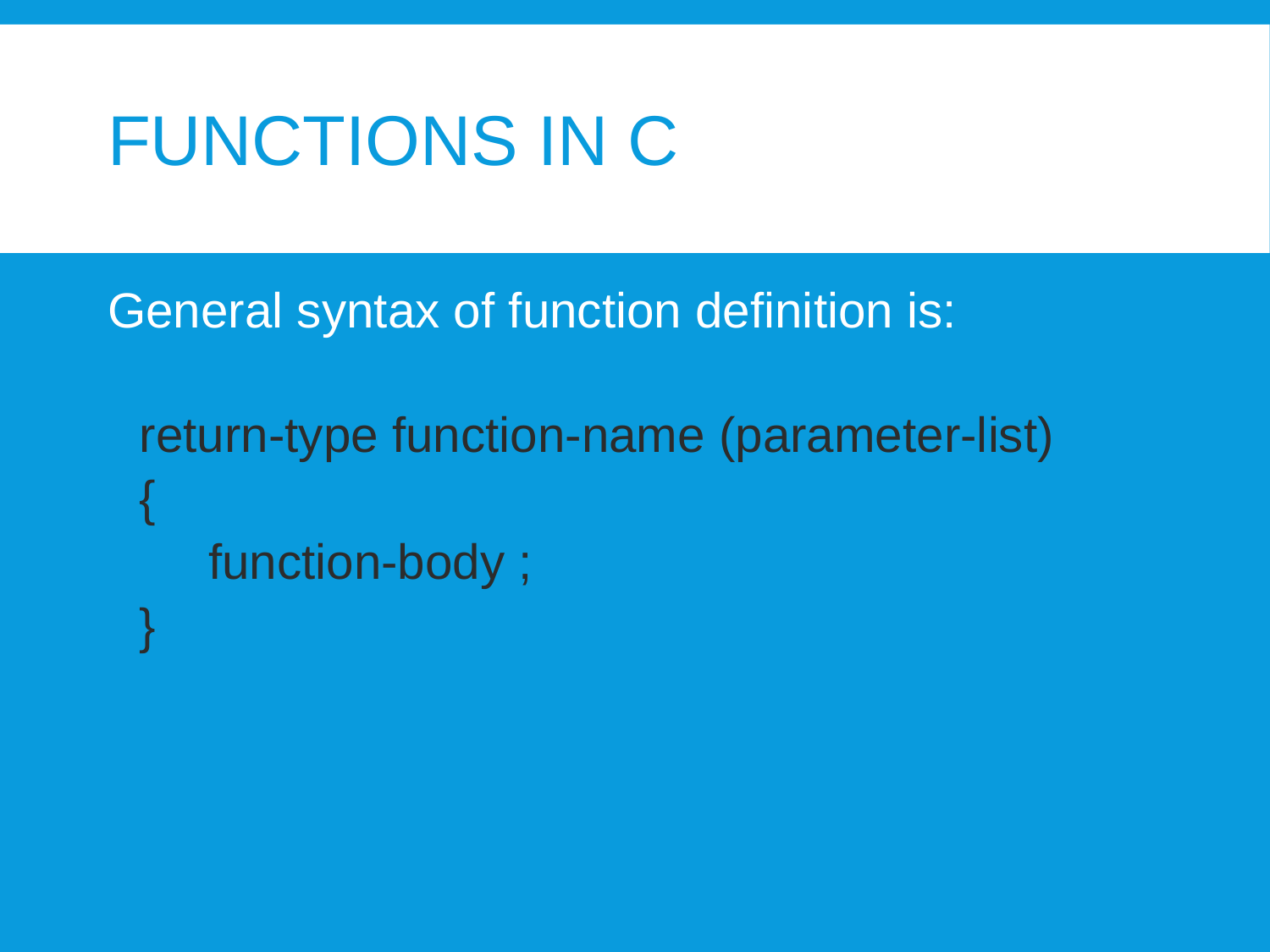

# Functions in C
General syntax of function definition is:

return-type function-name (parameter-list)
{
     function-body ;
}